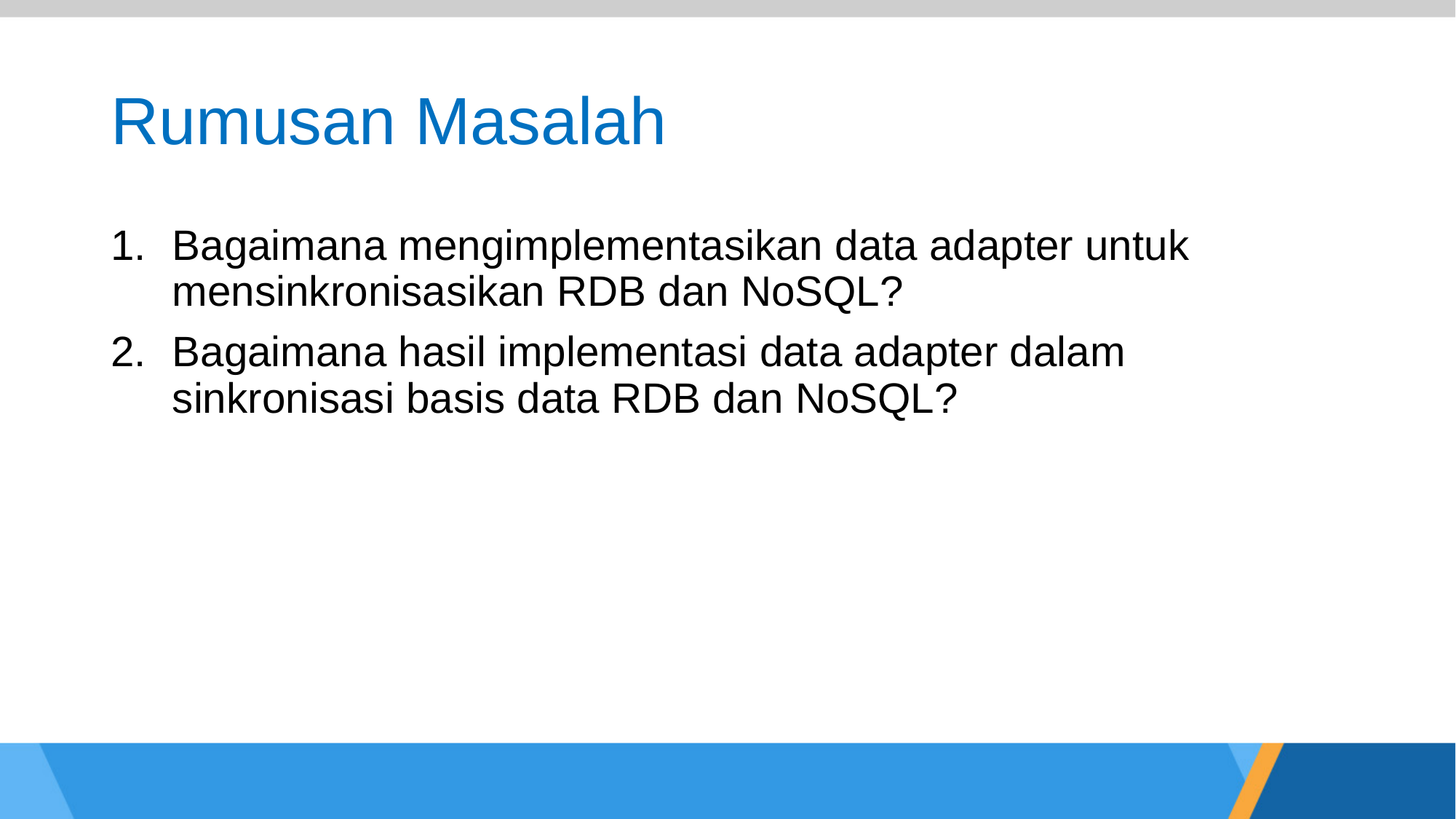

# Rumusan Masalah
Bagaimana mengimplementasikan data adapter untuk mensinkronisasikan RDB dan NoSQL?
Bagaimana hasil implementasi data adapter dalam sinkronisasi basis data RDB dan NoSQL?